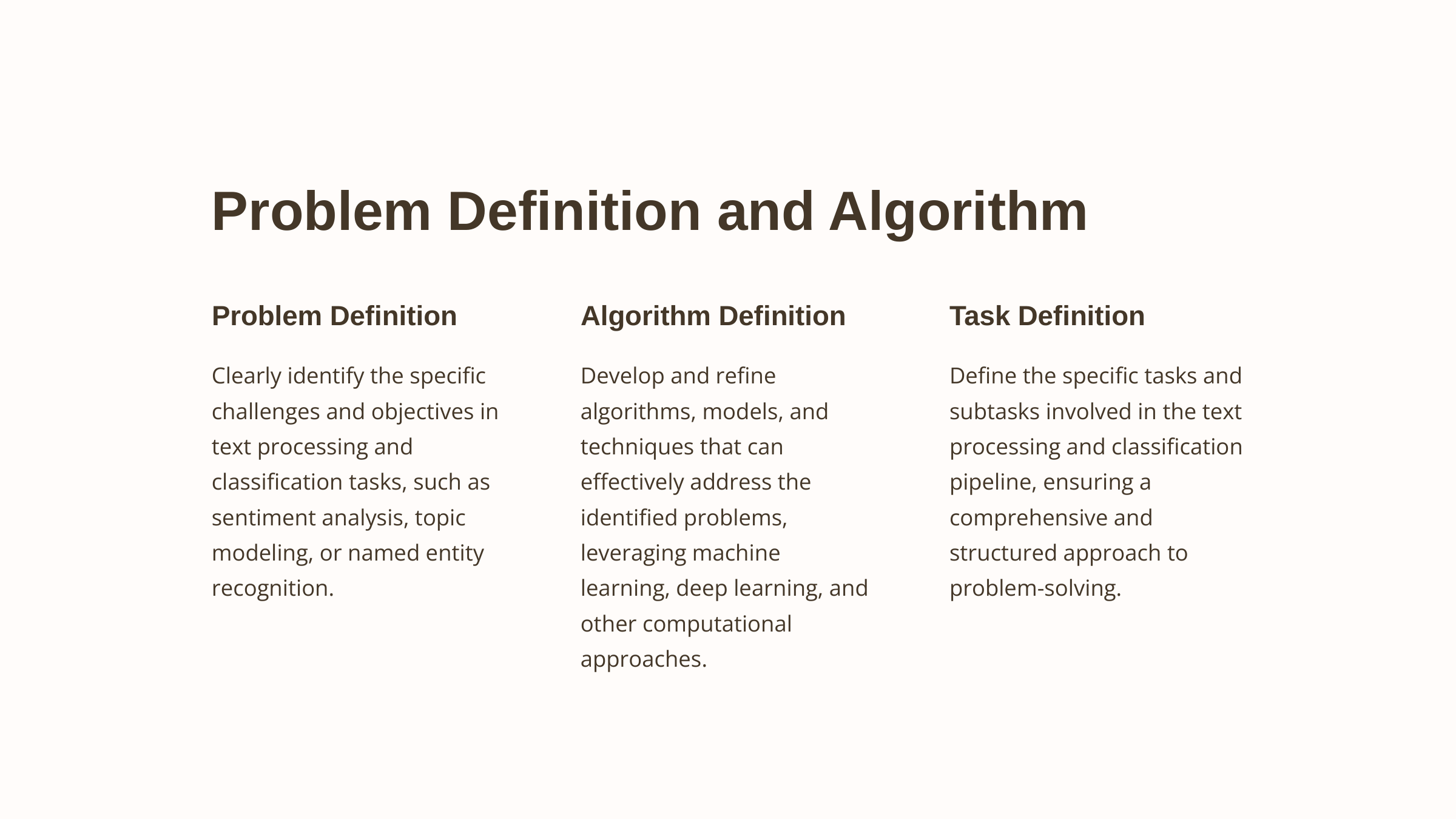

Problem Definition and Algorithm
Problem Definition
Algorithm Definition
Task Definition
Clearly identify the specific challenges and objectives in text processing and classification tasks, such as sentiment analysis, topic modeling, or named entity recognition.
Develop and refine algorithms, models, and techniques that can effectively address the identified problems, leveraging machine learning, deep learning, and other computational approaches.
Define the specific tasks and subtasks involved in the text processing and classification pipeline, ensuring a comprehensive and structured approach to problem-solving.